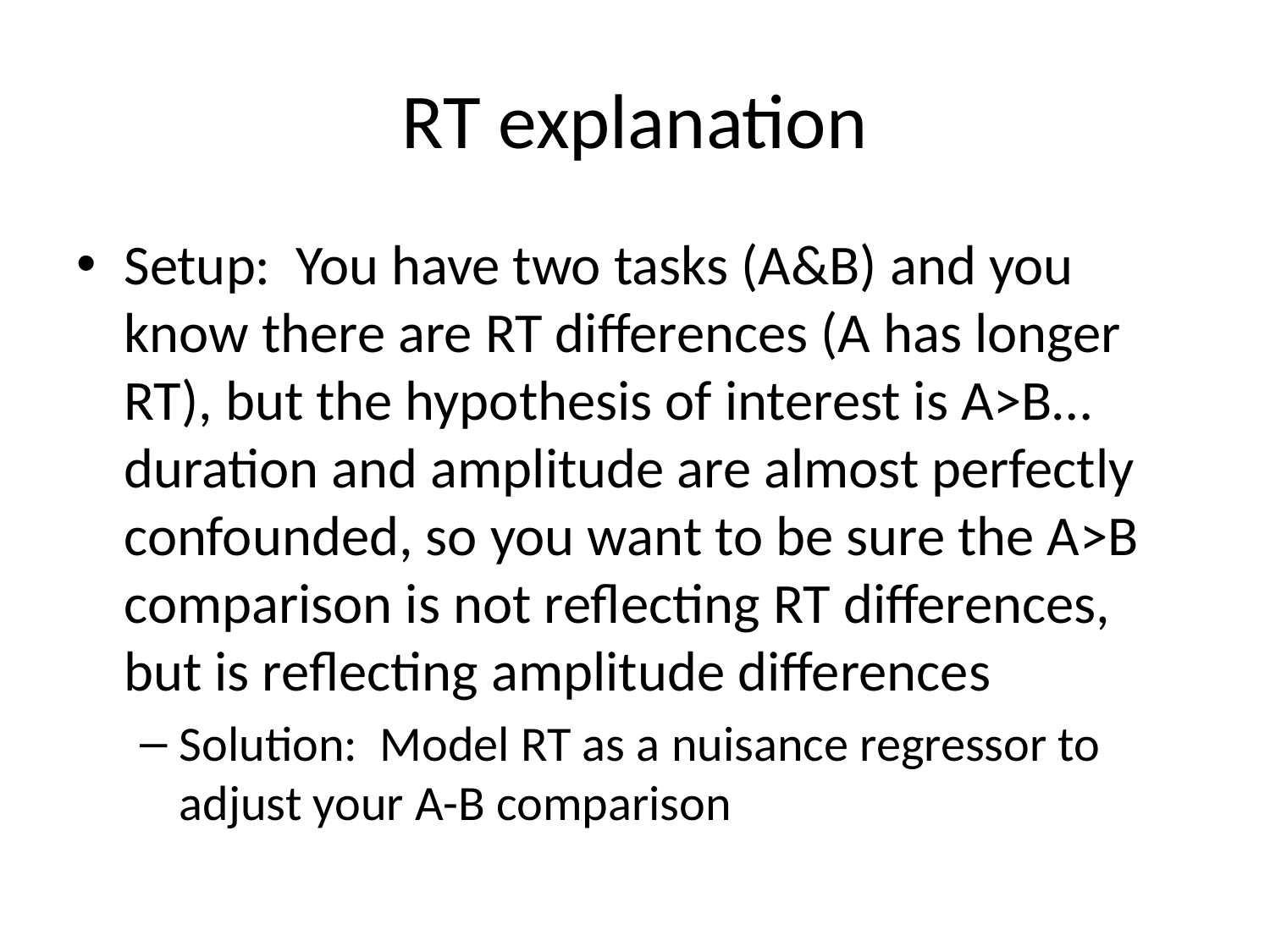

# RT explanation
Setup:  You have two tasks (A&B) and you know there are RT differences (A has longer RT), but the hypothesis of interest is A>B…duration and amplitude are almost perfectly confounded, so you want to be sure the A>B comparison is not reflecting RT differences, but is reflecting amplitude differences
Solution:  Model RT as a nuisance regressor to adjust your A-B comparison